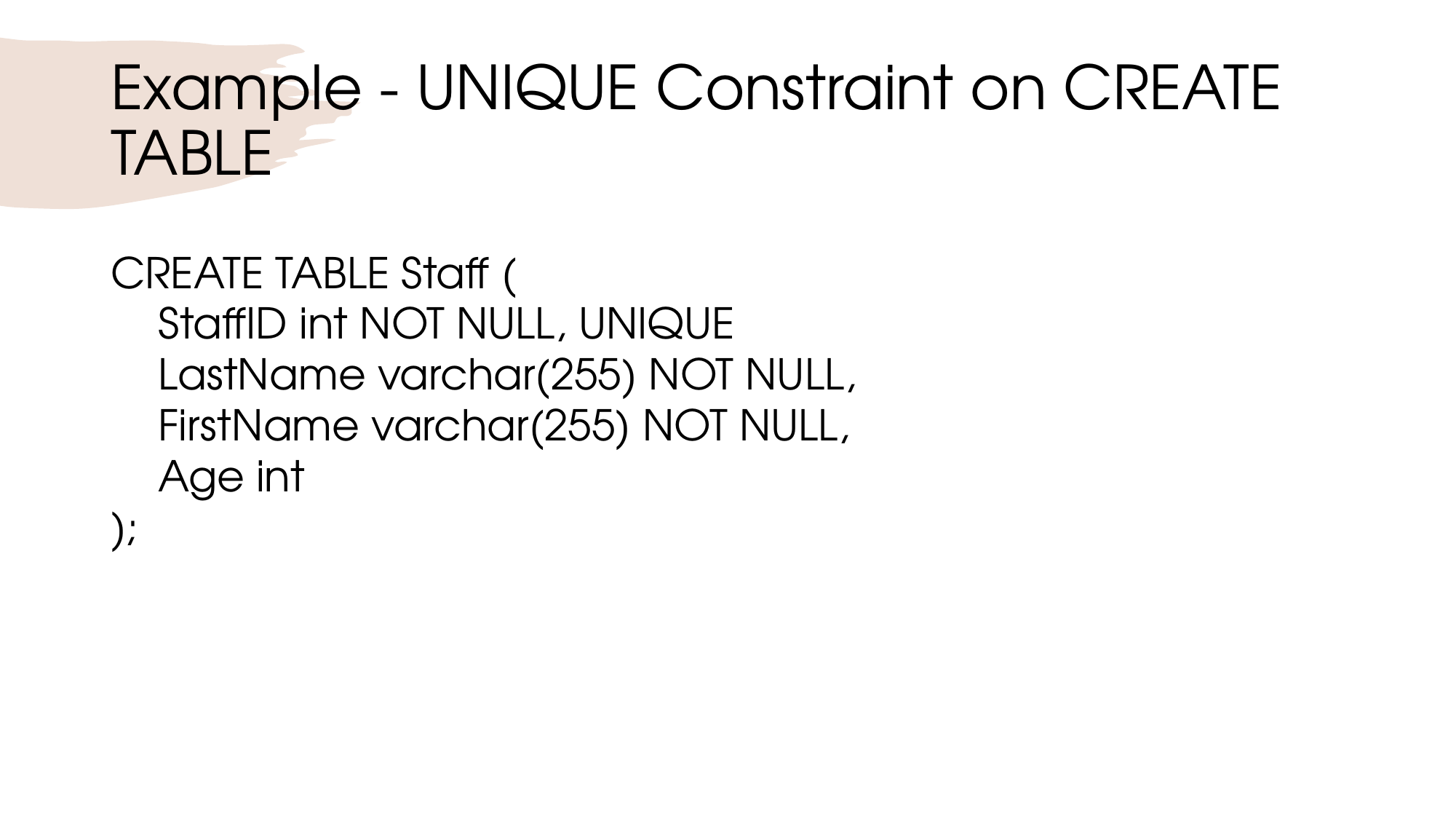

# Example - UNIQUE Constraint on CREATE TABLE
CREATE TABLE Staff (
    StaffID int NOT NULL, UNIQUE
    LastName varchar(255) NOT NULL,
    FirstName varchar(255) NOT NULL,
    Age int
);